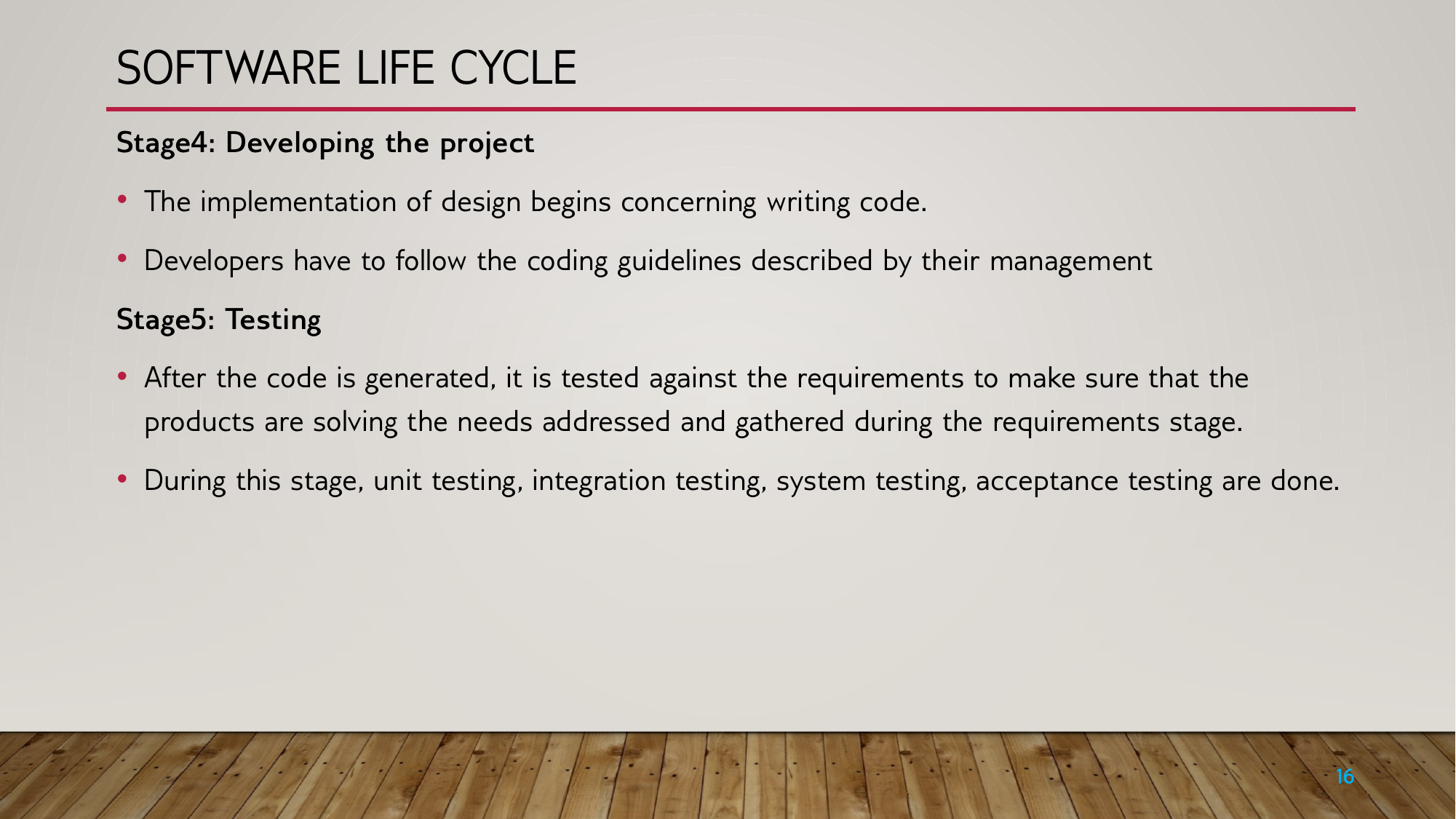

# Software life cycle
Stage4: Developing the project
The implementation of design begins concerning writing code.
Developers have to follow the coding guidelines described by their management
Stage5: Testing
After the code is generated, it is tested against the requirements to make sure that the products are solving the needs addressed and gathered during the requirements stage.
During this stage, unit testing, integration testing, system testing, acceptance testing are done.
16